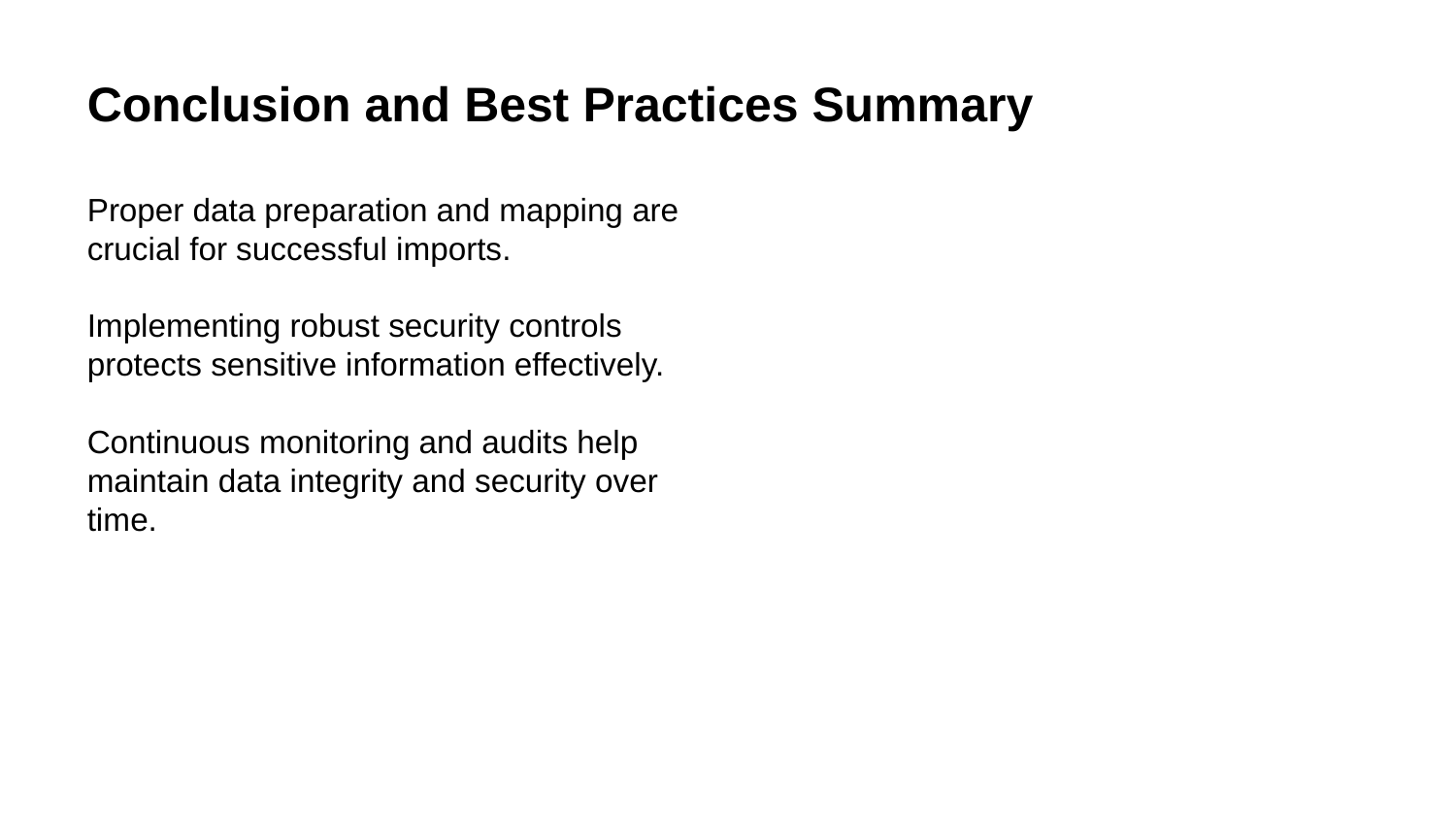

Conclusion and Best Practices Summary
Proper data preparation and mapping are crucial for successful imports.

Implementing robust security controls protects sensitive information effectively.

Continuous monitoring and audits help maintain data integrity and security over time.